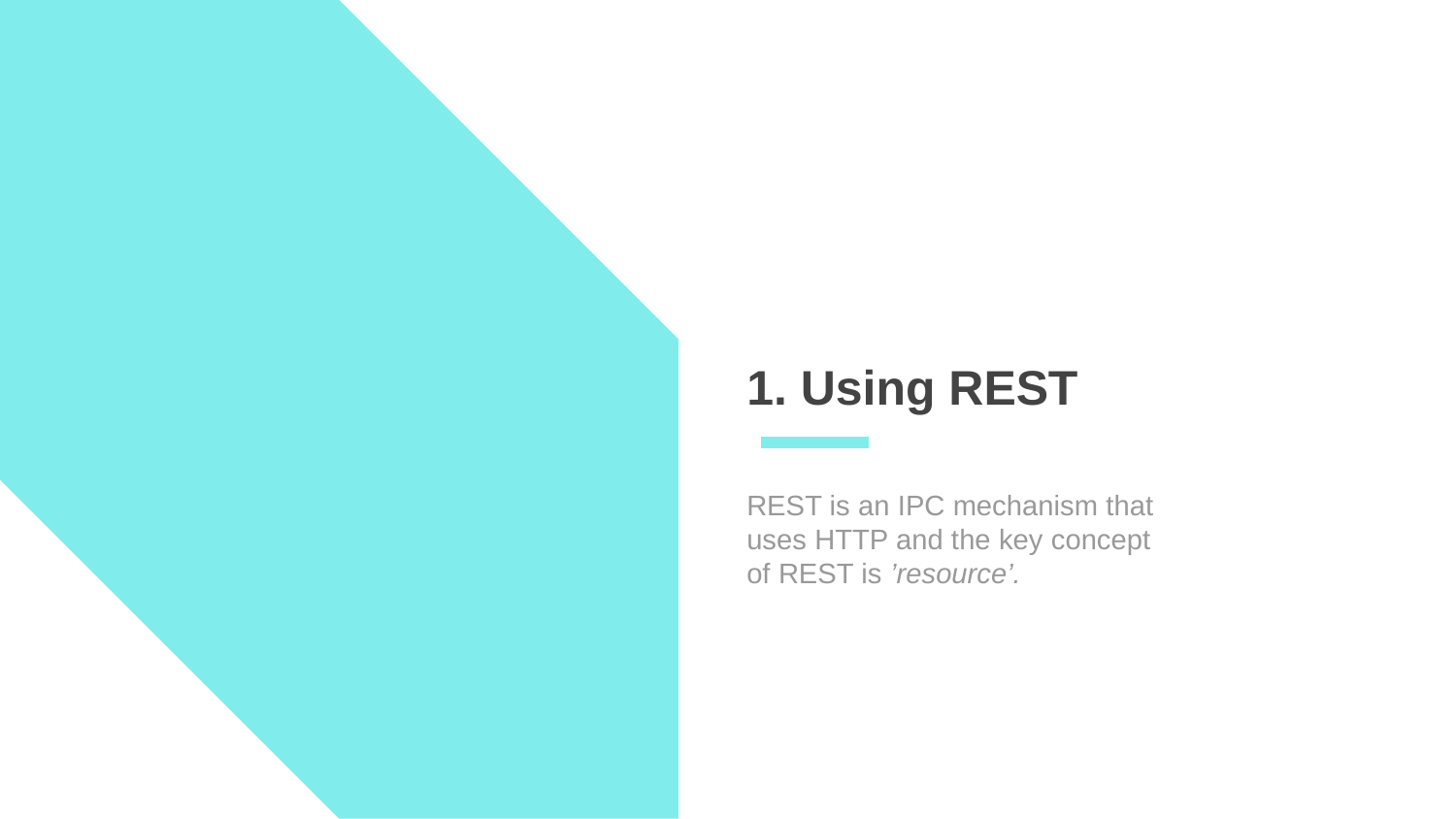

# 1. Using REST
REST is an IPC mechanism that uses HTTP and the key concept of REST is ’resource’.